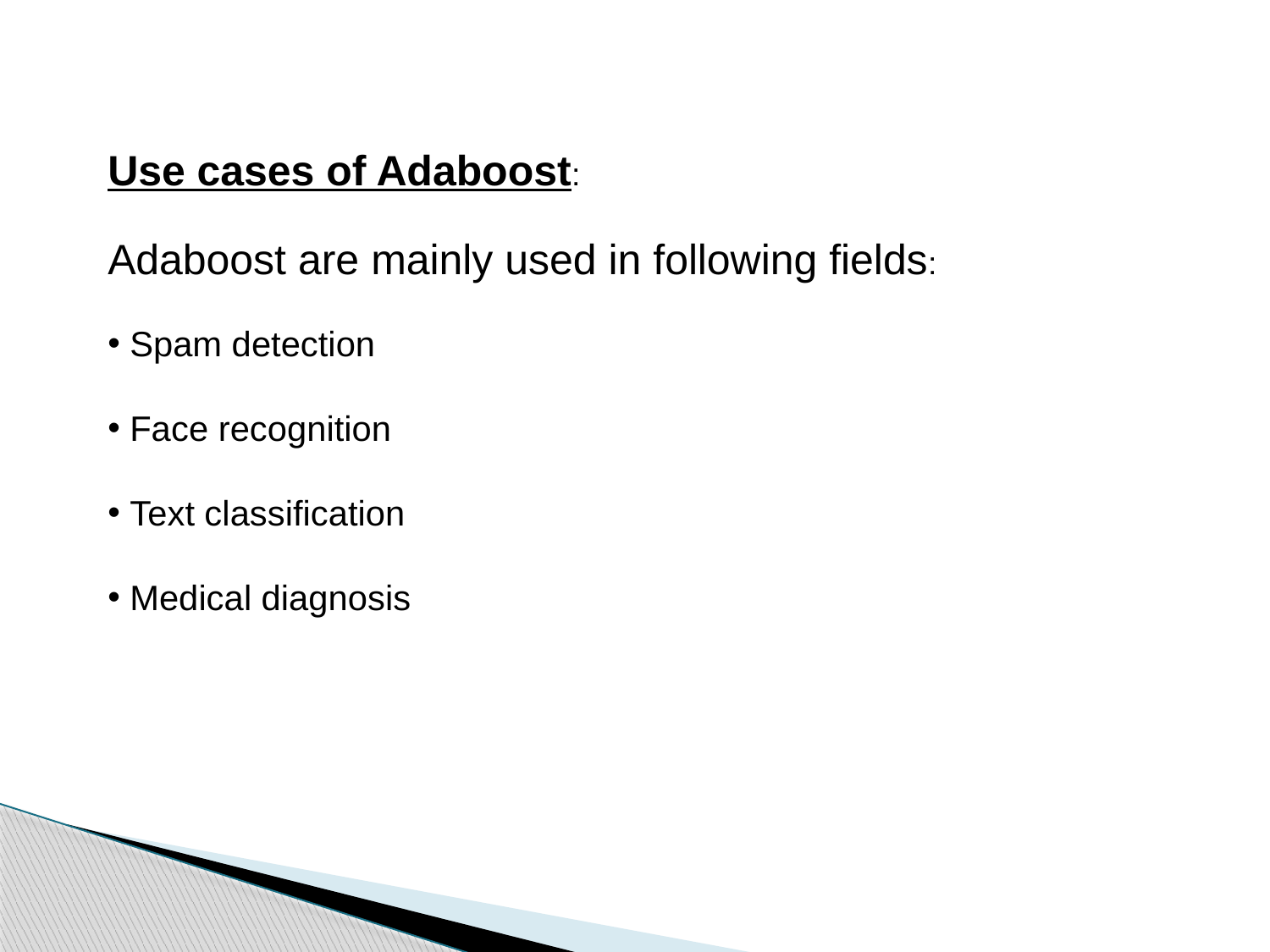

Use cases of Adaboost:

Adaboost are mainly used in following fields:

 Spam detection

 Face recognition

 Text classification

 Medical diagnosis